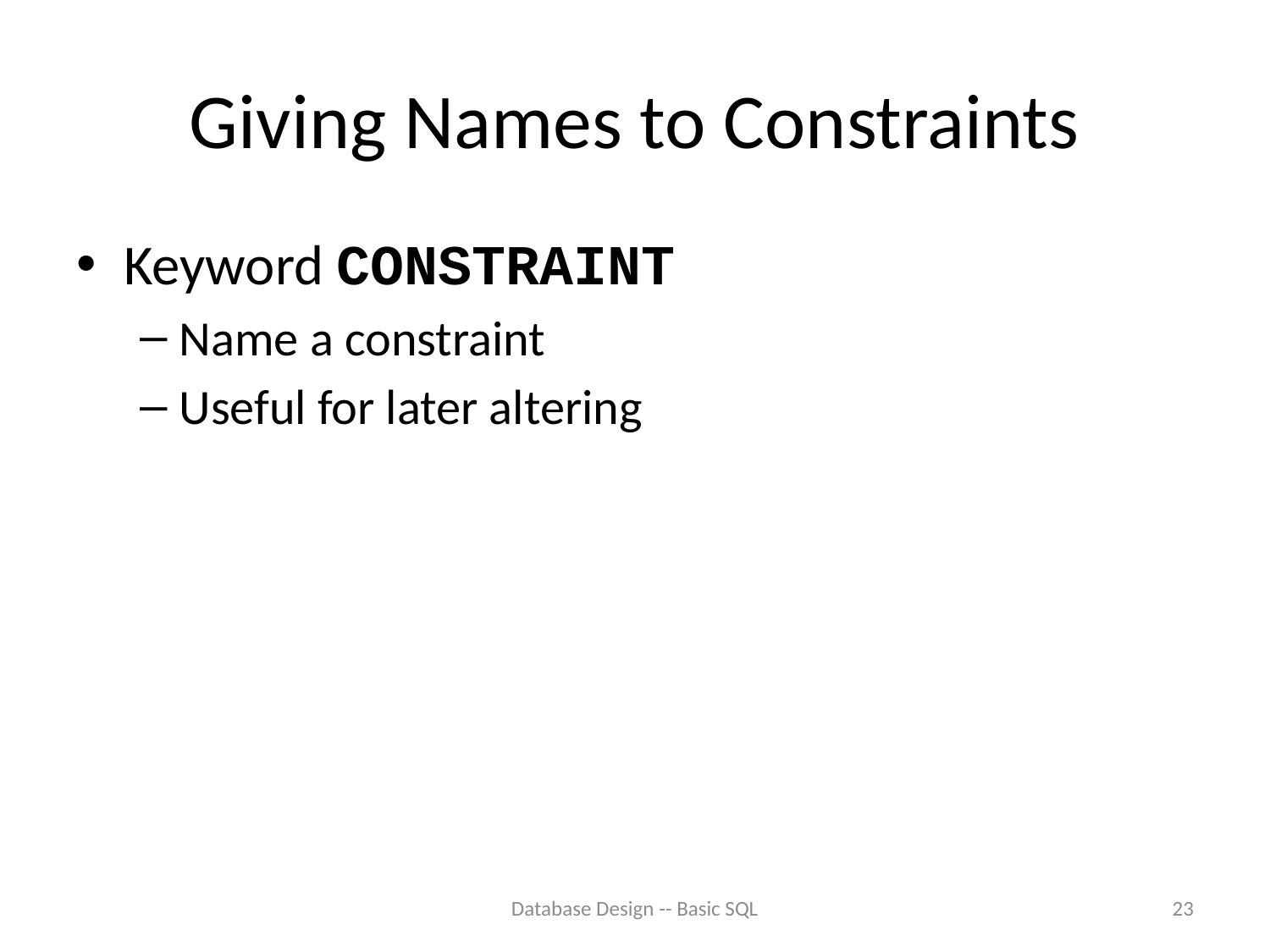

# Giving Names to Constraints
Keyword CONSTRAINT
Name a constraint
Useful for later altering

Database Design -- Basic SQL
23